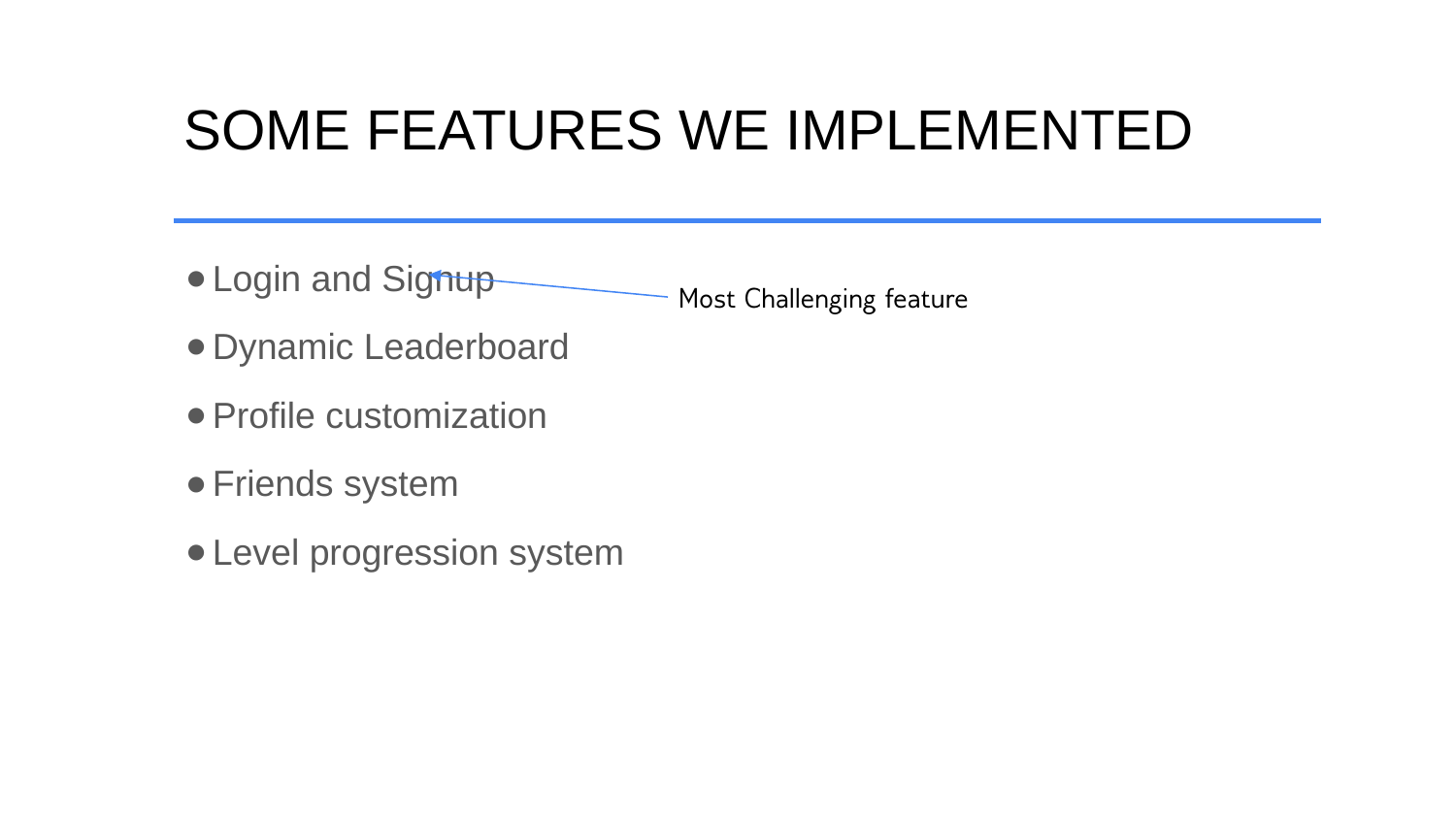

# SOME FEATURES WE IMPLEMENTED
Login and Signup
Dynamic Leaderboard
Profile customization
Friends system
Level progression system
Most Challenging feature